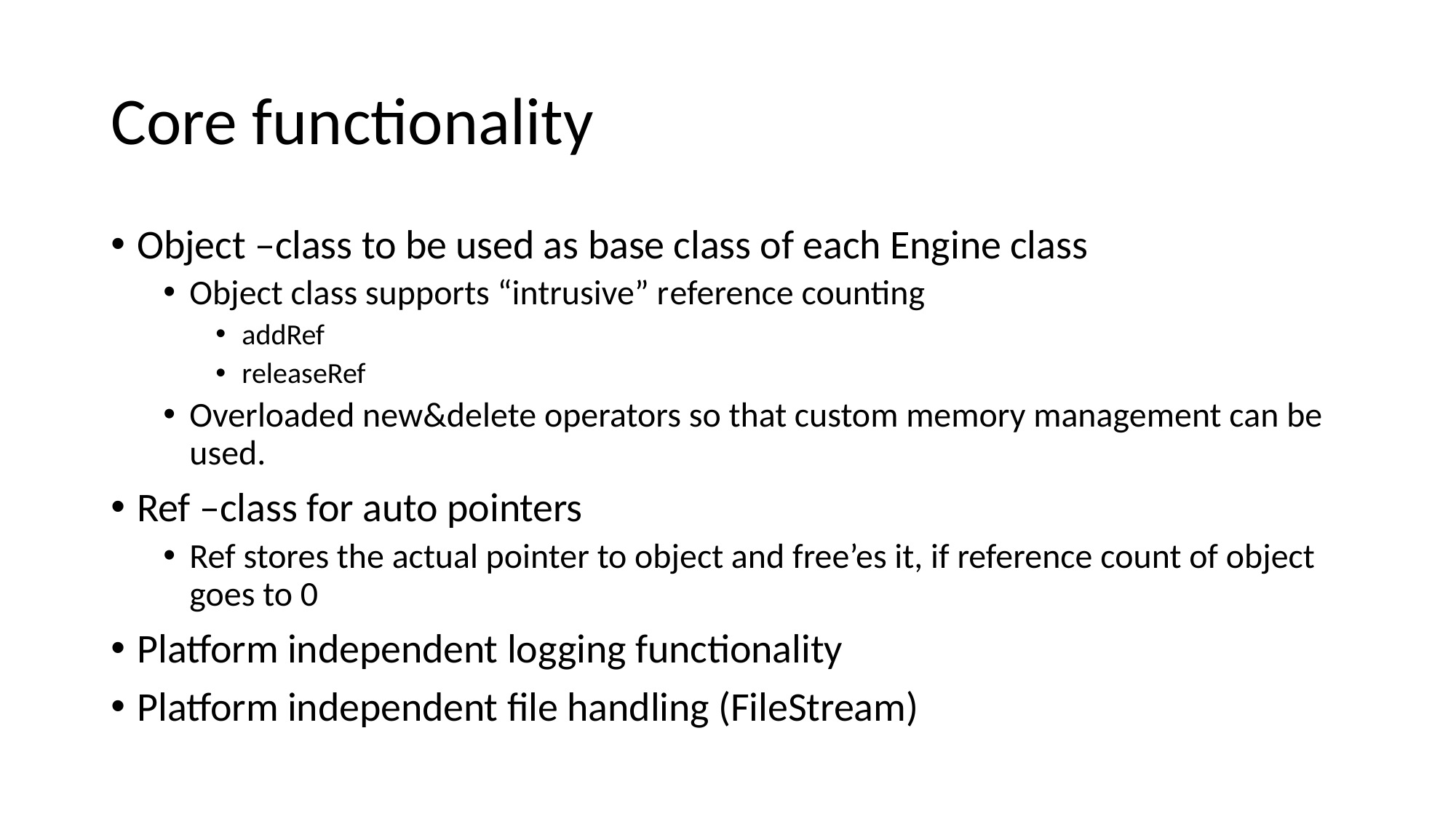

# Core functionality
Object –class to be used as base class of each Engine class
Object class supports “intrusive” reference counting
addRef
releaseRef
Overloaded new&delete operators so that custom memory management can be used.
Ref –class for auto pointers
Ref stores the actual pointer to object and free’es it, if reference count of object goes to 0
Platform independent logging functionality
Platform independent file handling (FileStream)